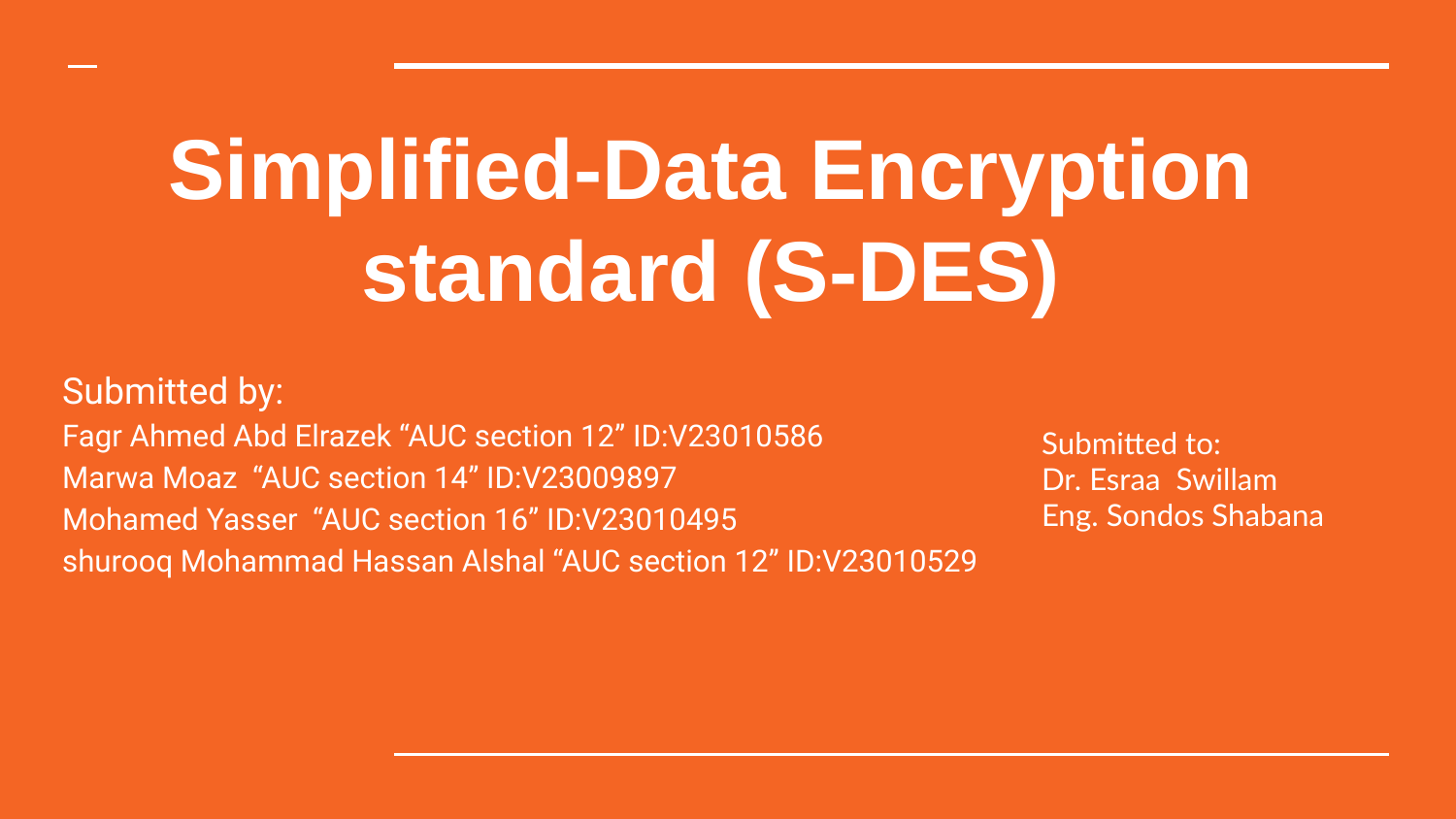

# Simplified-Data Encryption standard (S-DES)
Submitted to:
Dr. Esraa  Swillam
Eng. Sondos Shabana
Submitted by:
Fagr Ahmed Abd Elrazek “AUC section 12” ID:V23010586
Marwa Moaz  “AUC section 14” ID:V23009897
Mohamed Yasser  “AUC section 16” ID:V23010495
shurooq Mohammad Hassan Alshal “AUC section 12” ID:V23010529